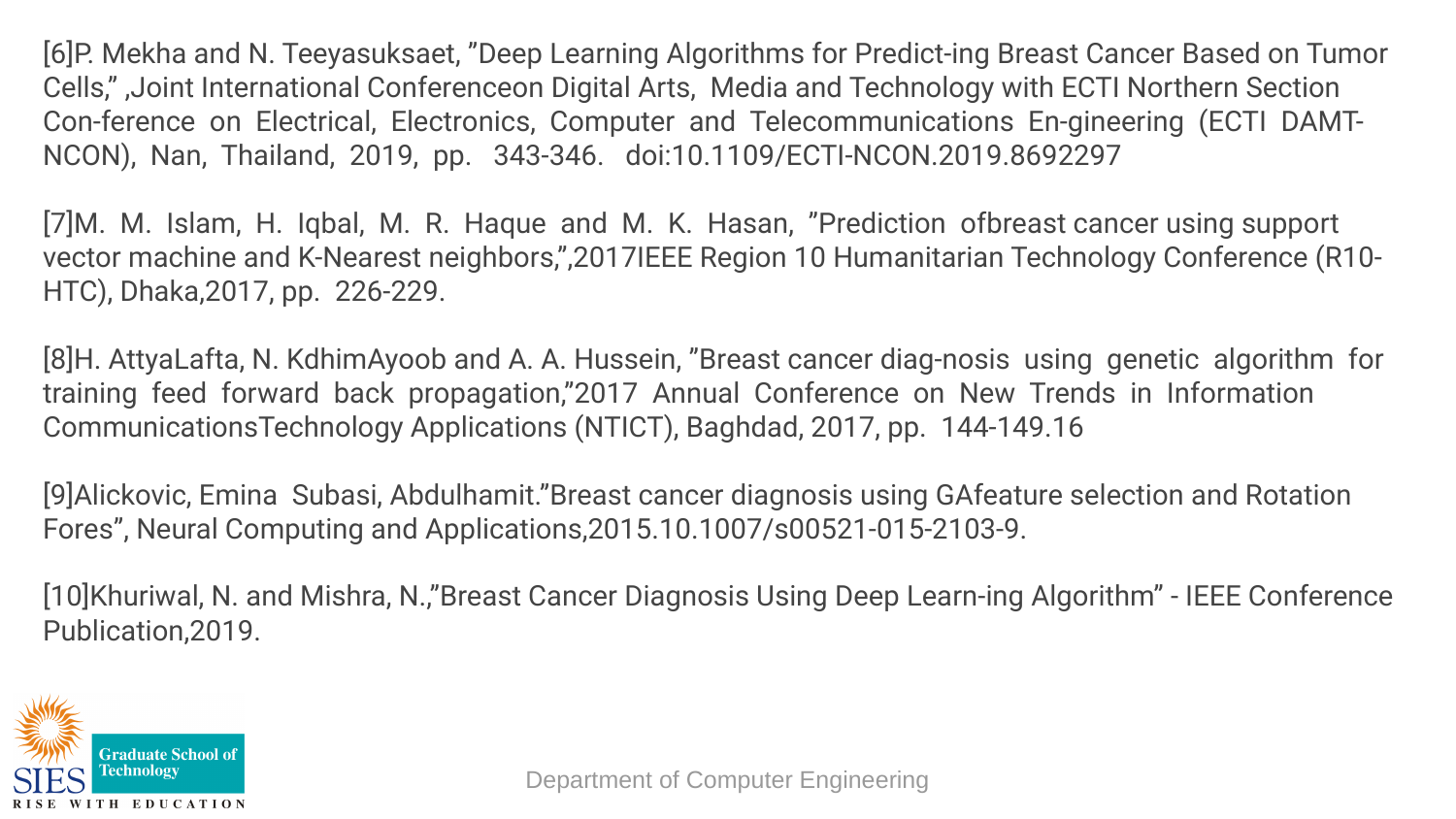

[6]P. Mekha and N. Teeyasuksaet, ”Deep Learning Algorithms for Predict-ing Breast Cancer Based on Tumor Cells,” ,Joint International Conferenceon Digital Arts,  Media and Technology with ECTI Northern Section Con-ference  on  Electrical,  Electronics,  Computer  and  Telecommunications  En-gineering  (ECTI  DAMT-NCON),  Nan,  Thailand,  2019,  pp.   343-346.   doi:10.1109/ECTI-NCON.2019.8692297

[7]M.  M.  Islam,  H.  Iqbal,  M.  R.  Haque  and  M.  K.  Hasan,  ”Prediction  ofbreast cancer using support vector machine and K-Nearest neighbors,”,2017IEEE Region 10 Humanitarian Technology Conference (R10-HTC), Dhaka,2017, pp.  226-229.

[8]H. AttyaLafta, N. KdhimAyoob and A. A. Hussein, ”Breast cancer diag-nosis  using  genetic  algorithm  for  training  feed  forward  back  propagation,”2017  Annual  Conference  on  New  Trends  in  Information   CommunicationsTechnology Applications (NTICT), Baghdad, 2017, pp.  144-149.16

[9]Alickovic, Emina  Subasi, Abdulhamit.”Breast cancer diagnosis using GAfeature selection and Rotation Fores”, Neural Computing and Applications,2015.10.1007/s00521-015-2103-9.

[10]Khuriwal, N. and Mishra, N.,”Breast Cancer Diagnosis Using Deep Learn-ing Algorithm” - IEEE Conference Publication,2019.